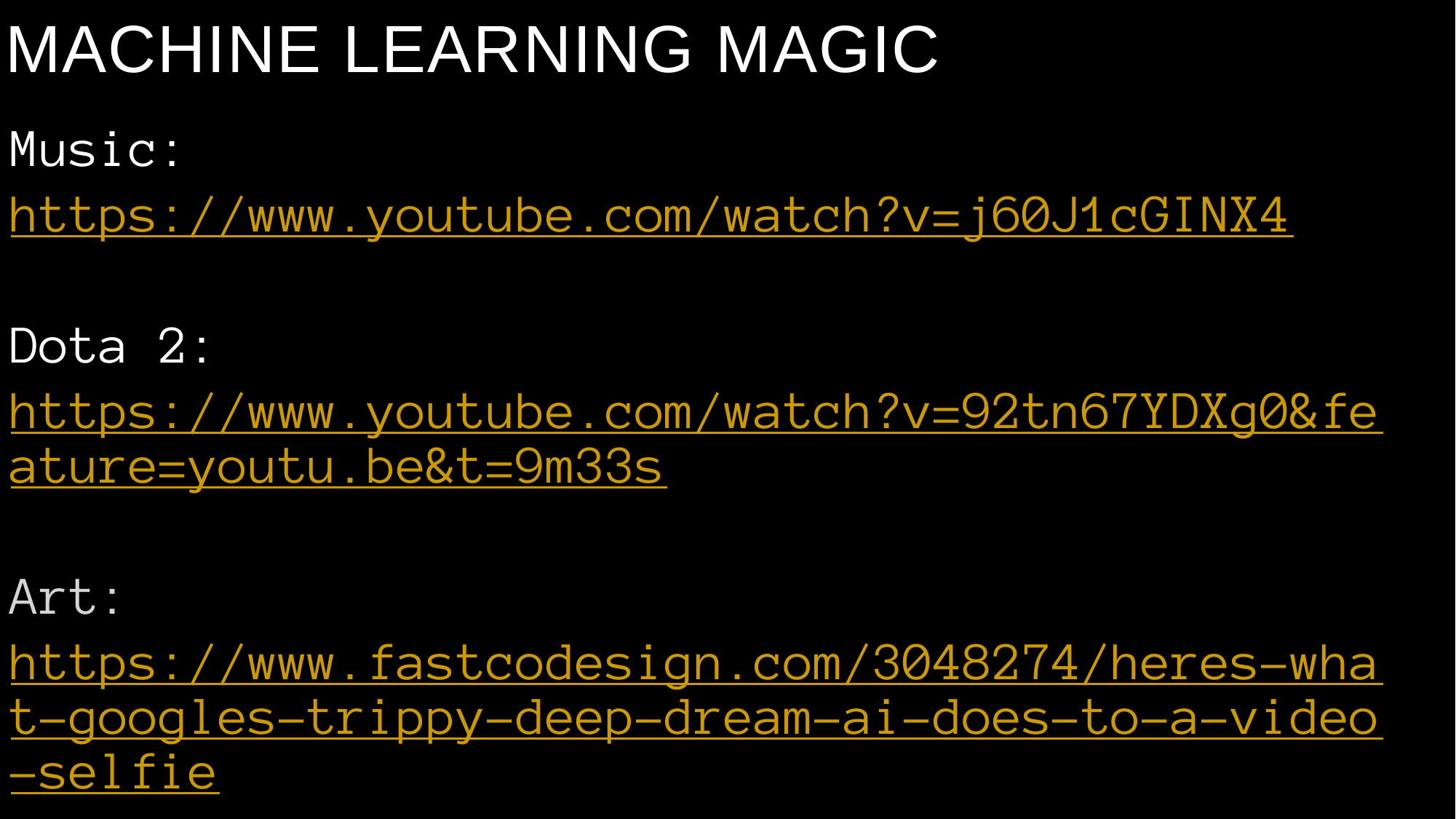

# Machine Learning Magic
Music:
https://www.youtube.com/watch?v=j60J1cGINX4

Dota 2:
https://www.youtube.com/watch?v=92tn67YDXg0&feature=youtu.be&t=9m33s

Art:
https://www.fastcodesign.com/3048274/heres-what-googles-trippy-deep-dream-ai-does-to-a-video-selfie